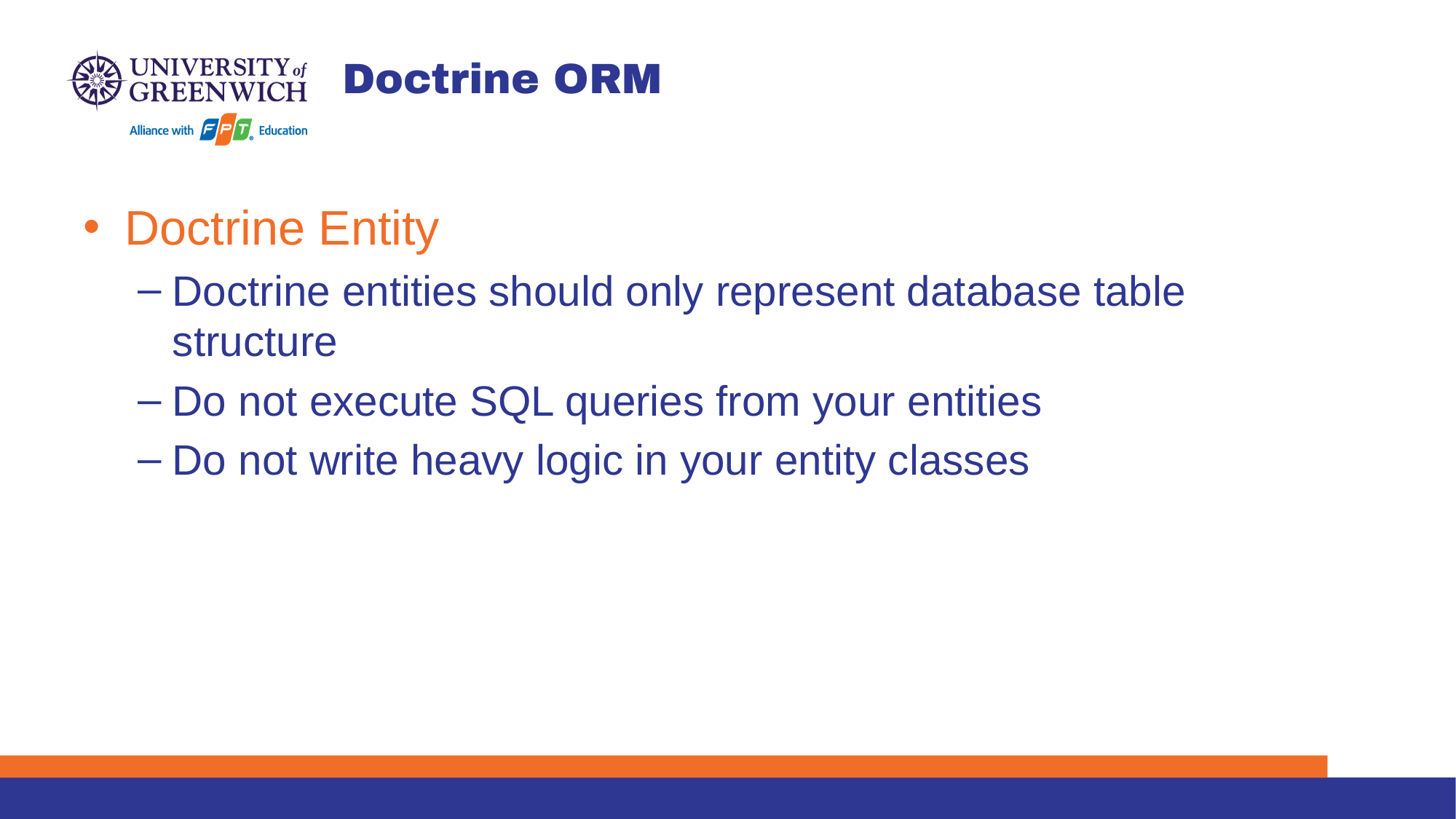

# Doctrine ORM
Doctrine Entity
Doctrine entities should only represent database table  structure
Do not execute SQL queries from your entities
Do not write heavy logic in your entity classes